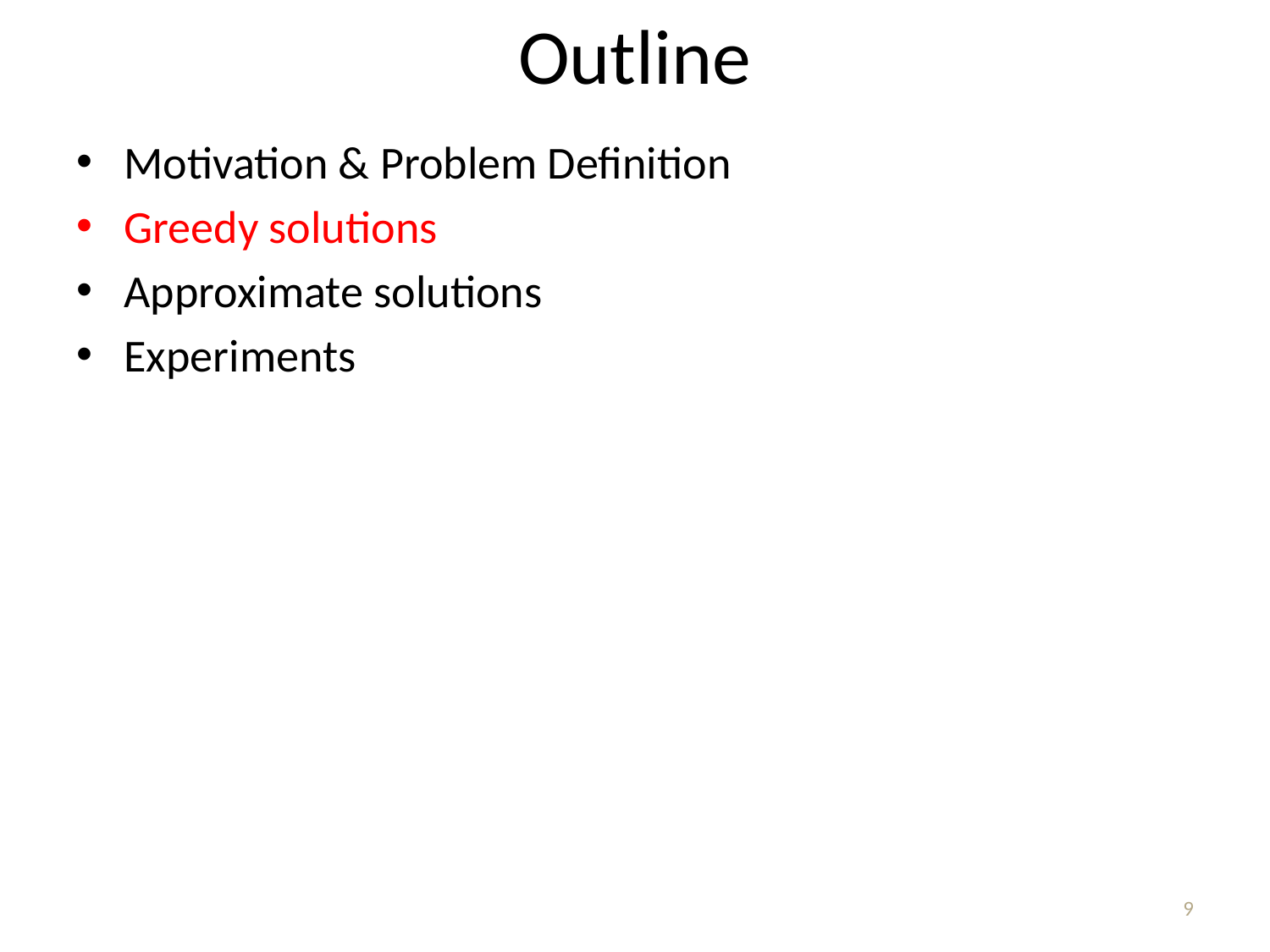

# Outline
Motivation & Problem Definition
Greedy solutions
Approximate solutions
Experiments
9